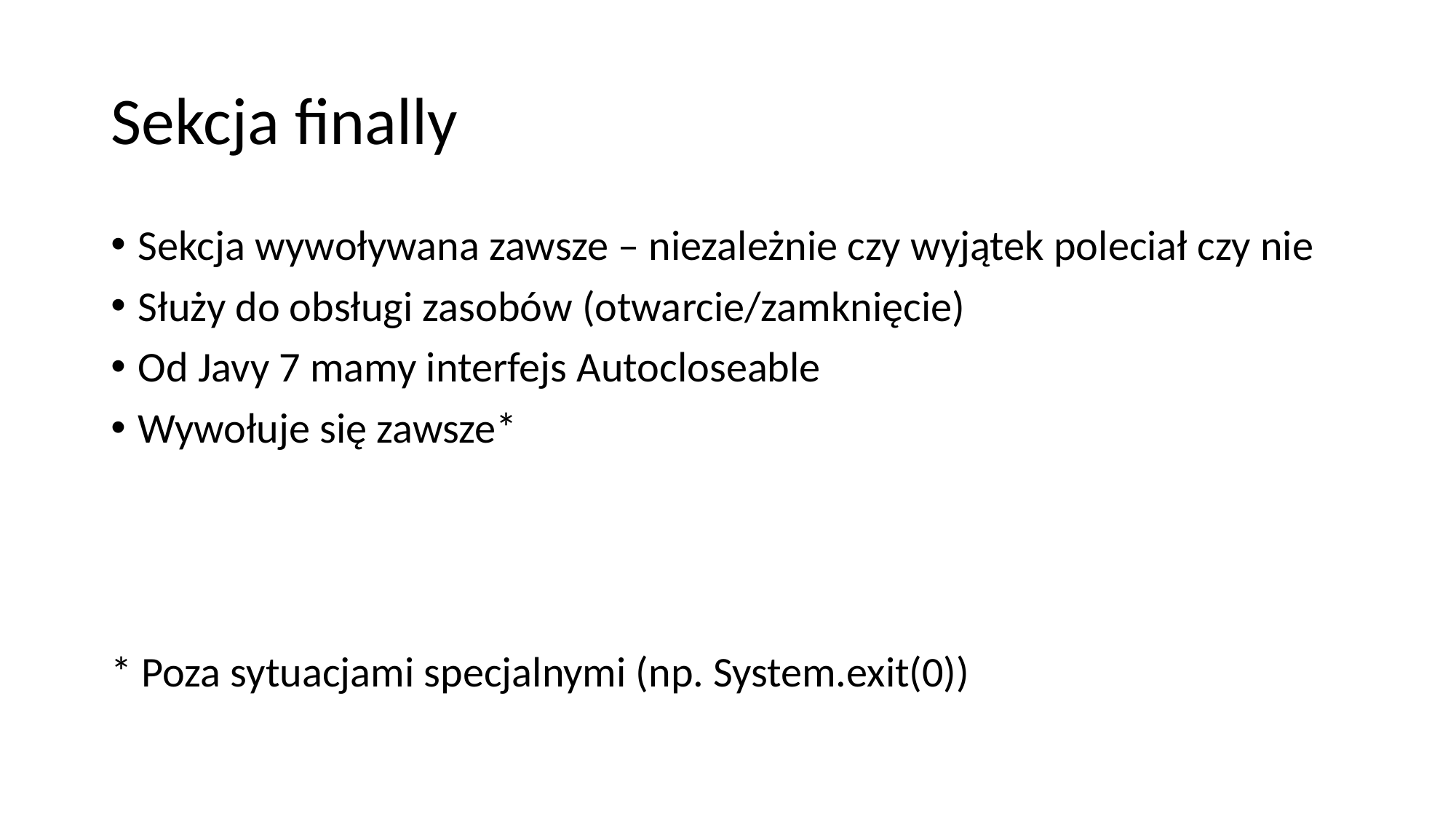

# Sekcja finally
Sekcja wywoływana zawsze – niezależnie czy wyjątek poleciał czy nie
Służy do obsługi zasobów (otwarcie/zamknięcie)
Od Javy 7 mamy interfejs Autocloseable
Wywołuje się zawsze*

* Poza sytuacjami specjalnymi (np. System.exit(0))